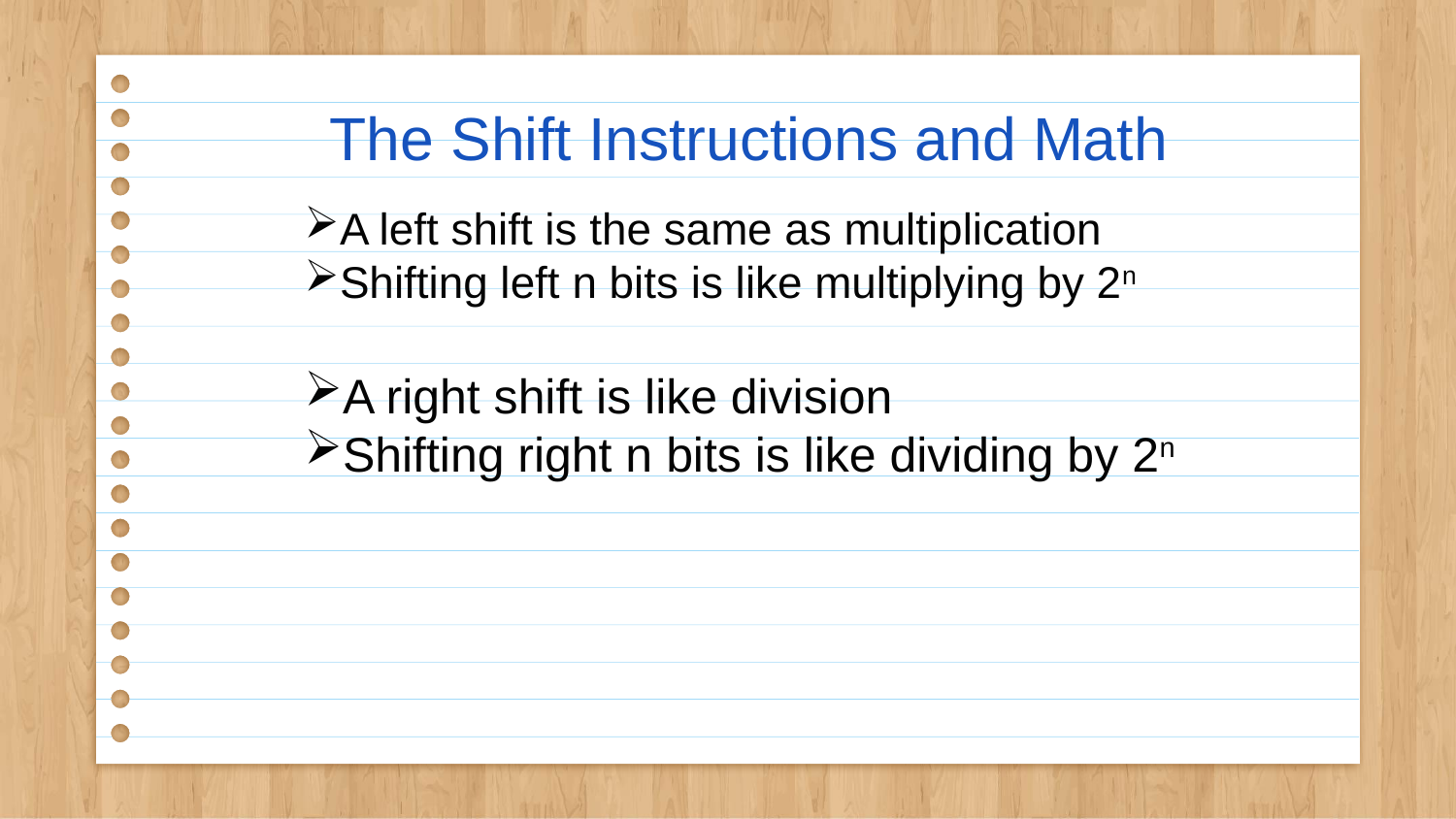

# The Shift Instructions and Math
A left shift is the same as multiplication
Shifting left n bits is like multiplying by 2n

A right shift is like division
Shifting right n bits is like dividing by 2n